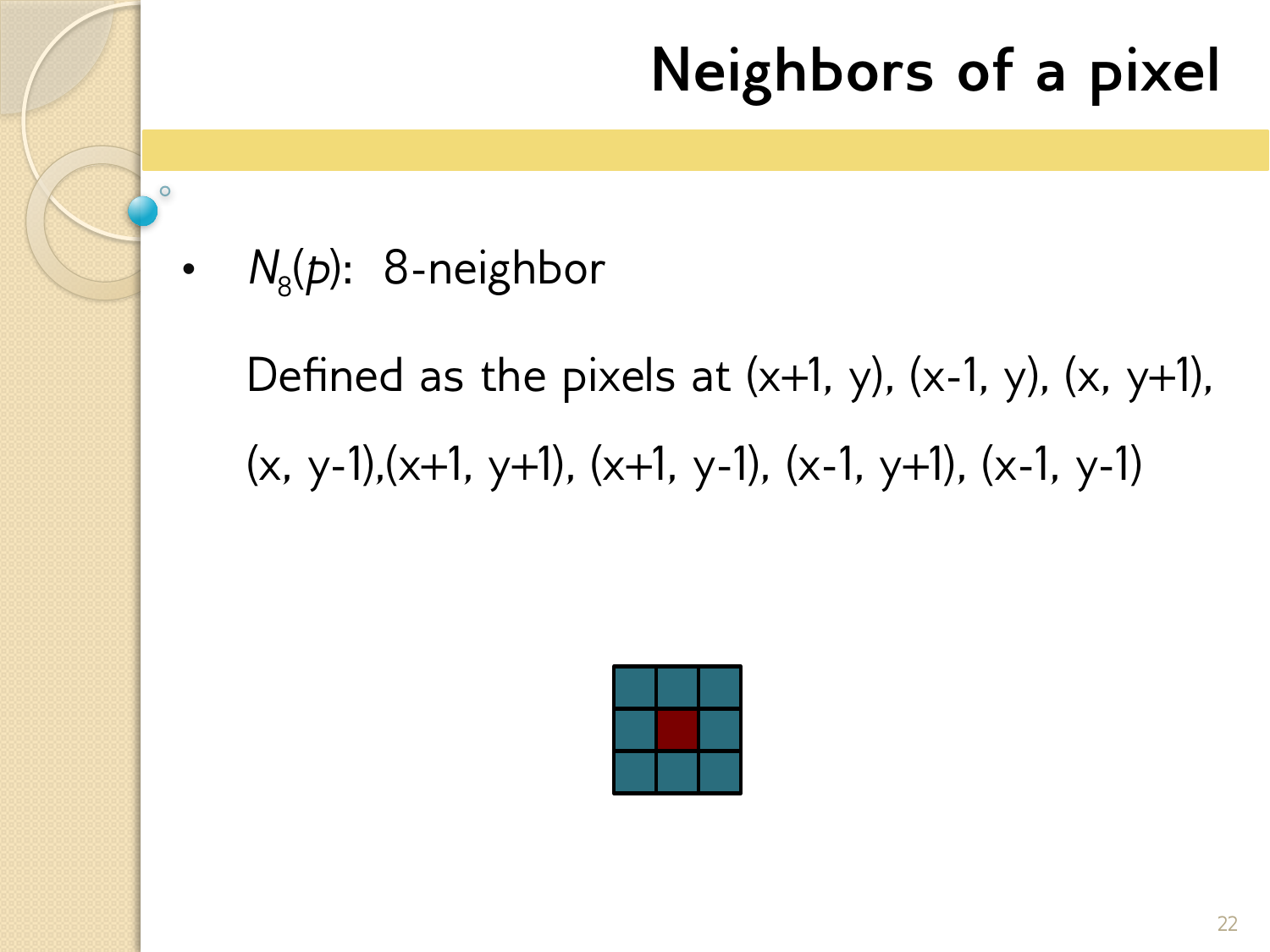

Neighbors of a pixel

N8(p):  8-neighbor
	Defined as the pixels at (x+1, y), (x-1, y), (x, y+1), (x, y-1),(x+1, y+1), (x+1, y-1), (x-1, y+1), (x-1, y-1)

22